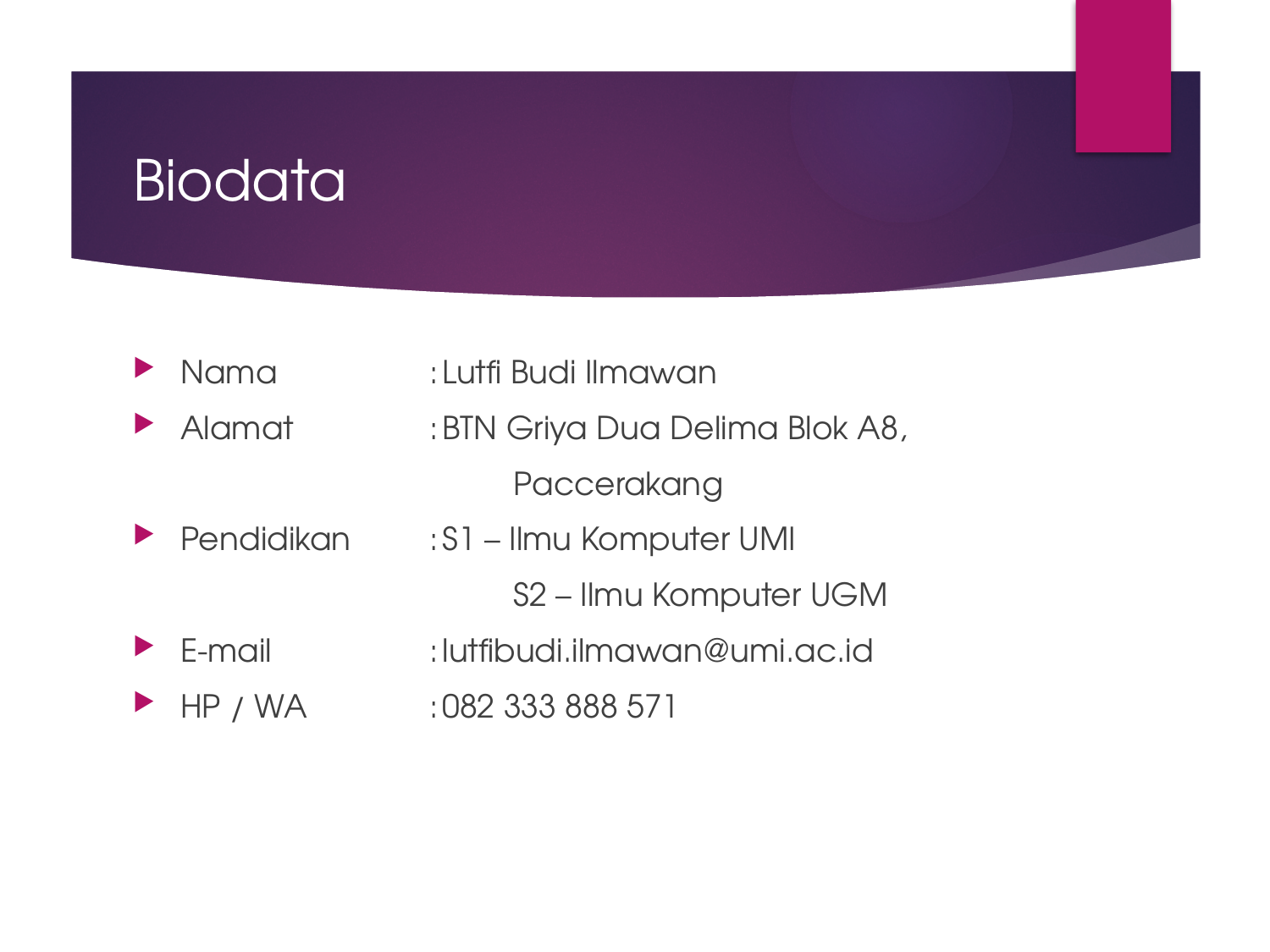

# Biodata
Nama	:	Lutfi Budi Ilmawan
Alamat	:	BTN Griya Dua Delima Blok A8,
			Paccerakang
Pendidikan	:	S1 – Ilmu Komputer UMI
			S2 – Ilmu Komputer UGM
E-mail	:	lutfibudi.ilmawan@umi.ac.id
HP / WA	:	082 333 888 571